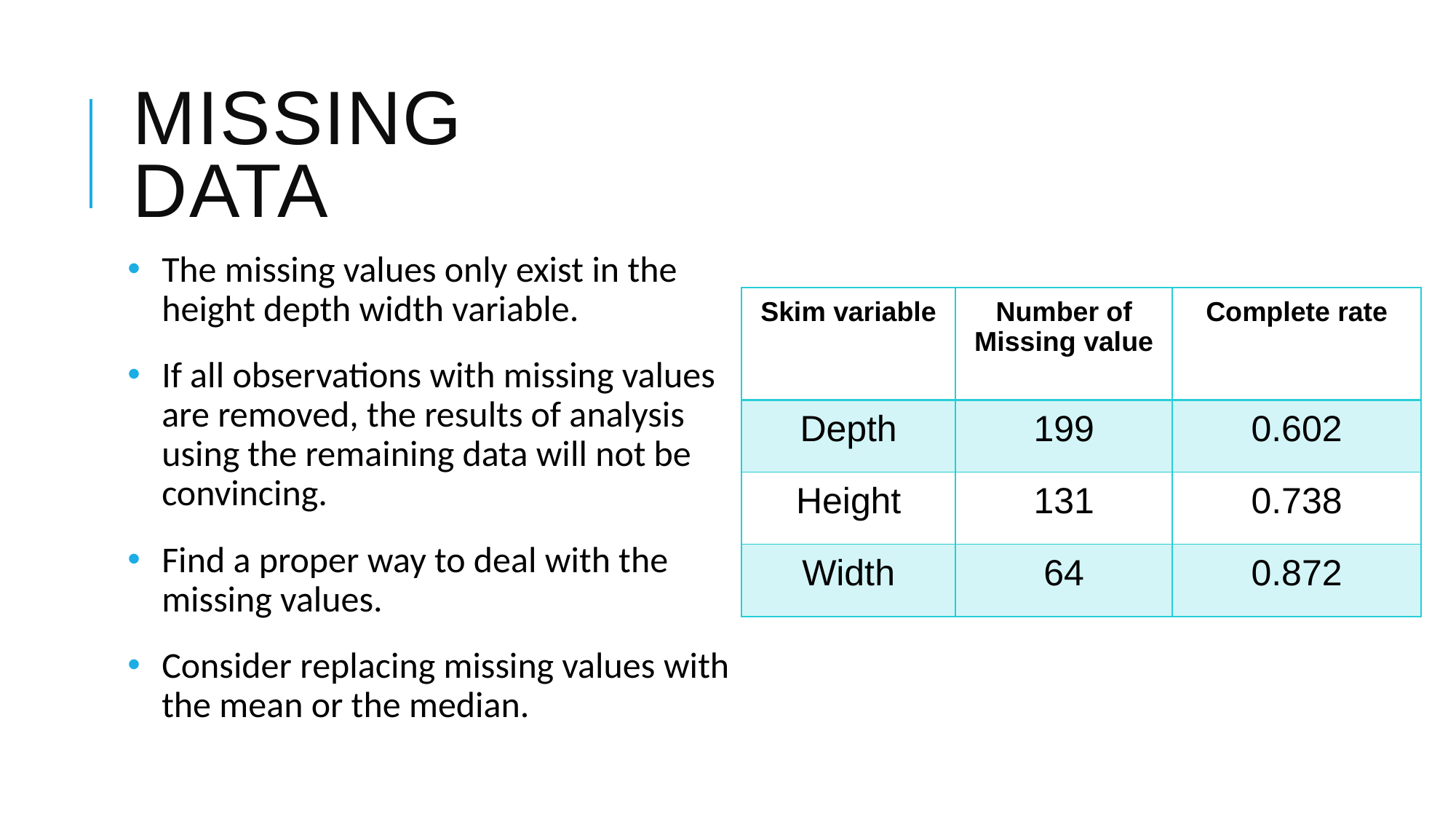

# Missing data
The missing values only exist ​​in the height depth width variable.
If all observations with missing values ​​are removed, the results of analysis using the remaining data will not be convincing.
Find a proper way to deal with the missing values.
Consider replacing missing values ​​with the mean or the median.
| Skim variable | Number of Missing value | Complete rate |
| --- | --- | --- |
| Depth | 199 | 0.602 |
| Height | 131 | 0.738 |
| Width | 64 | 0.872 |